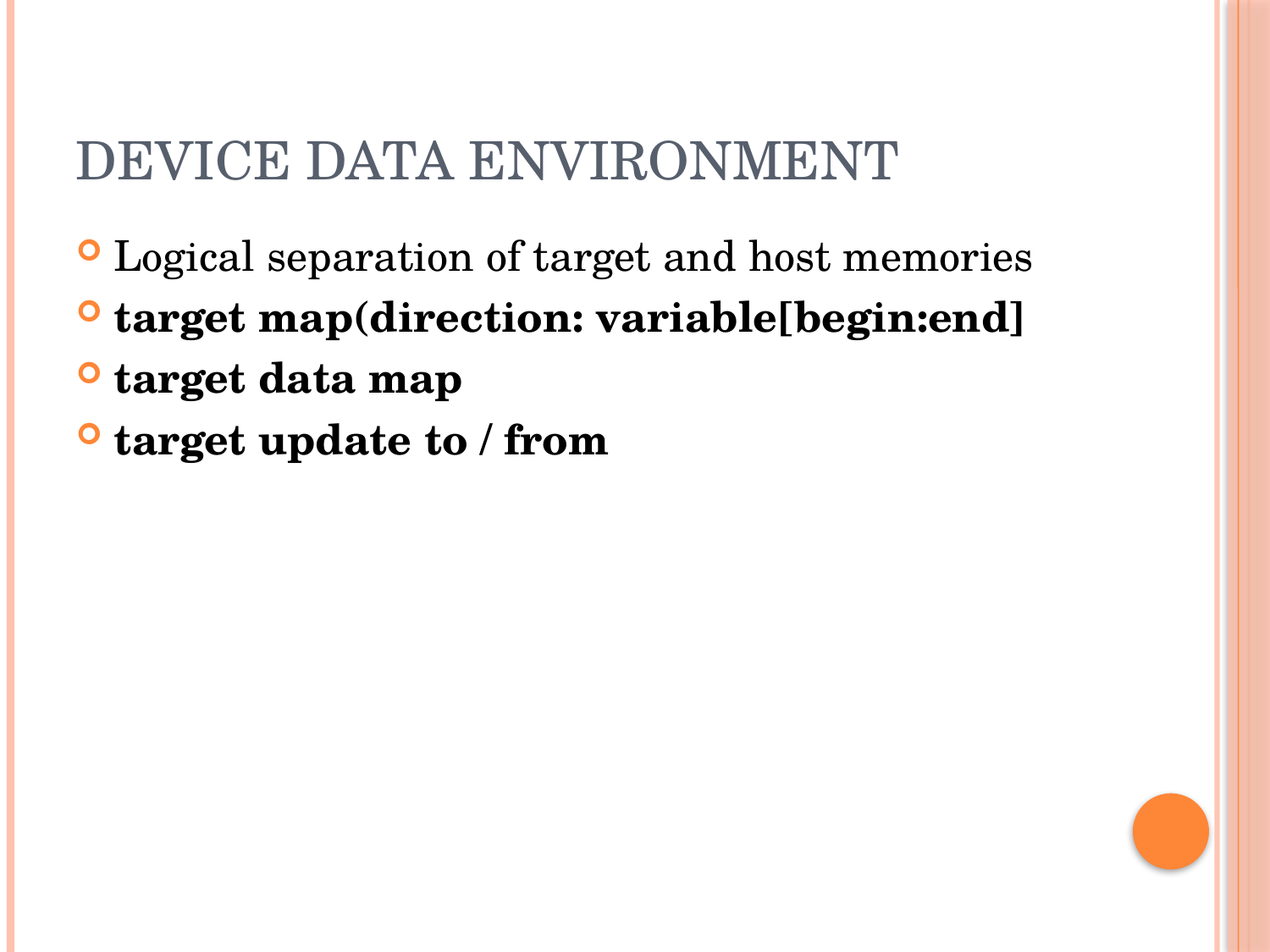

# Device Data Environment
Logical separation of target and host memories
target map(direction: variable[begin:end]
target data map
target update to / from